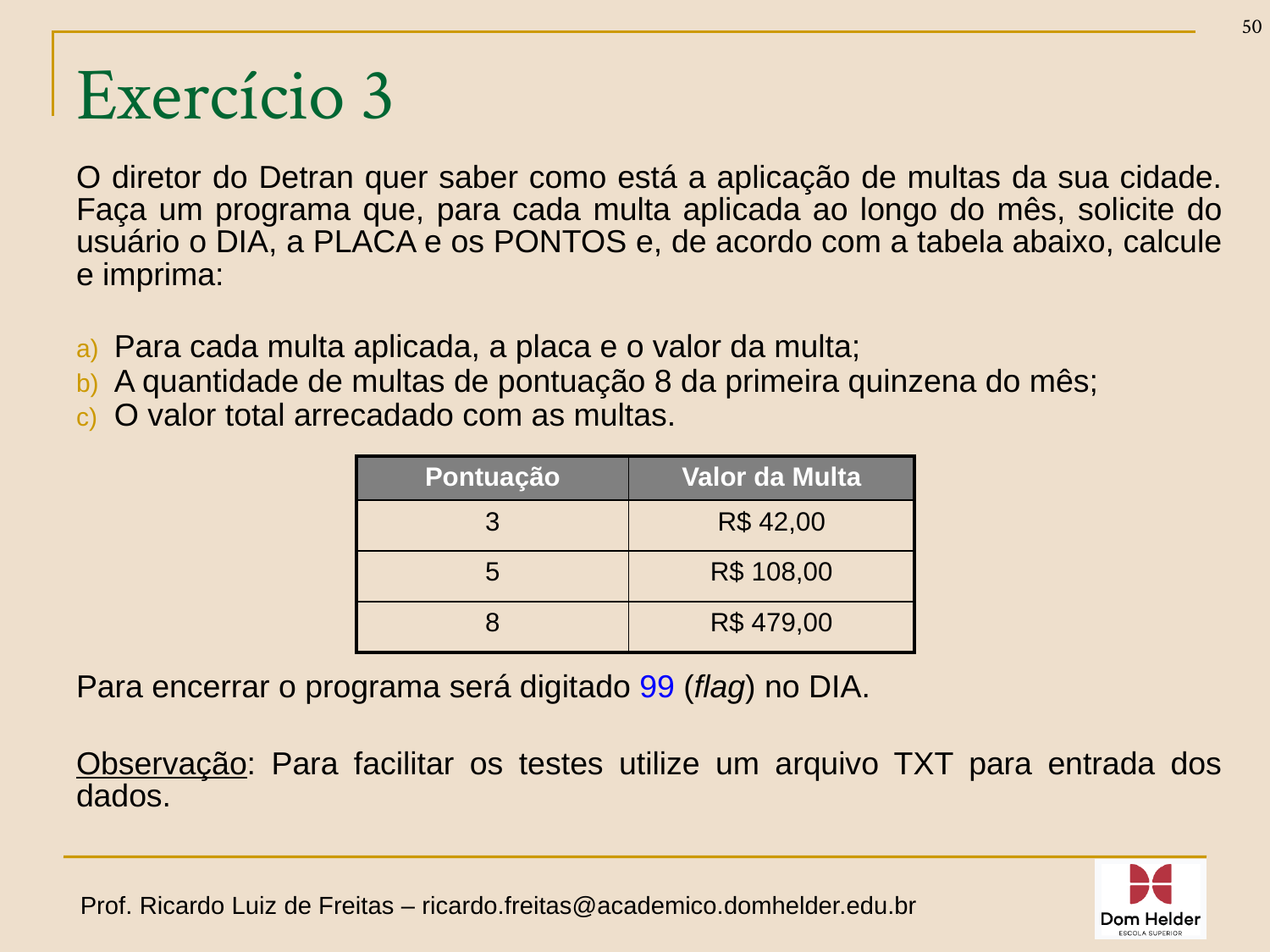

50
# Exercício 3
O diretor do Detran quer saber como está a aplicação de multas da sua cidade. Faça um programa que, para cada multa aplicada ao longo do mês, solicite do usuário o DIA, a PLACA e os PONTOS e, de acordo com a tabela abaixo, calcule e imprima:

Para cada multa aplicada, a placa e o valor da multa;
A quantidade de multas de pontuação 8 da primeira quinzena do mês;
O valor total arrecadado com as multas.

Para encerrar o programa será digitado 99 (flag) no DIA.

Observação: Para facilitar os testes utilize um arquivo TXT para entrada dos dados.
| Pontuação | Valor da Multa |
| --- | --- |
| 3 | R$ 42,00 |
| 5 | R$ 108,00 |
| 8 | R$ 479,00 |